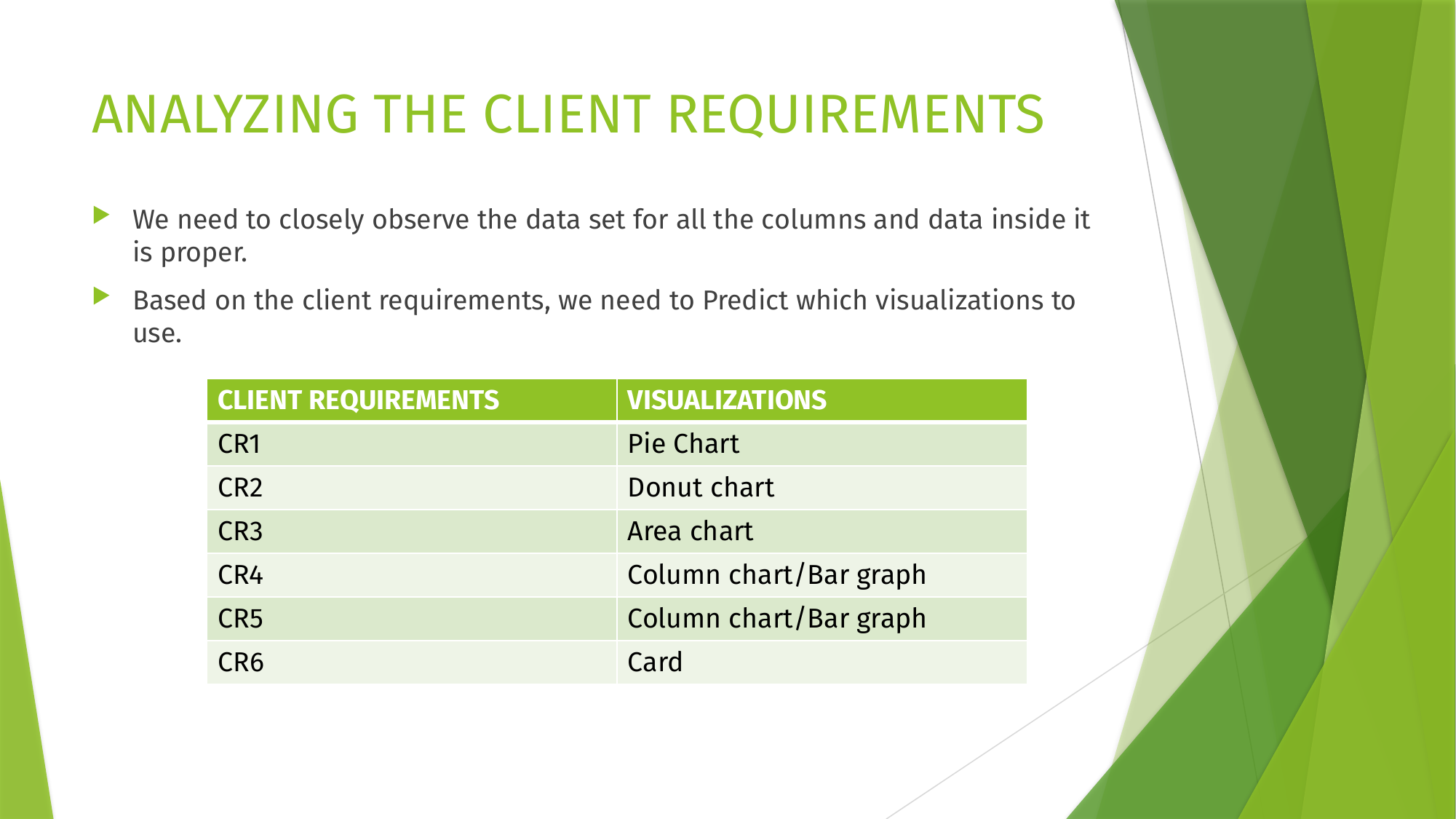

# ANALYZING THE CLIENT REQUIREMENTS
We need to closely observe the data set for all the columns and data inside it is proper.
Based on the client requirements, we need to Predict which visualizations to use.
| CLIENT REQUIREMENTS | VISUALIZATIONS |
| --- | --- |
| CR1 | Pie Chart |
| CR2 | Donut chart |
| CR3 | Area chart |
| CR4 | Column chart/Bar graph |
| CR5 | Column chart/Bar graph |
| CR6 | Card |